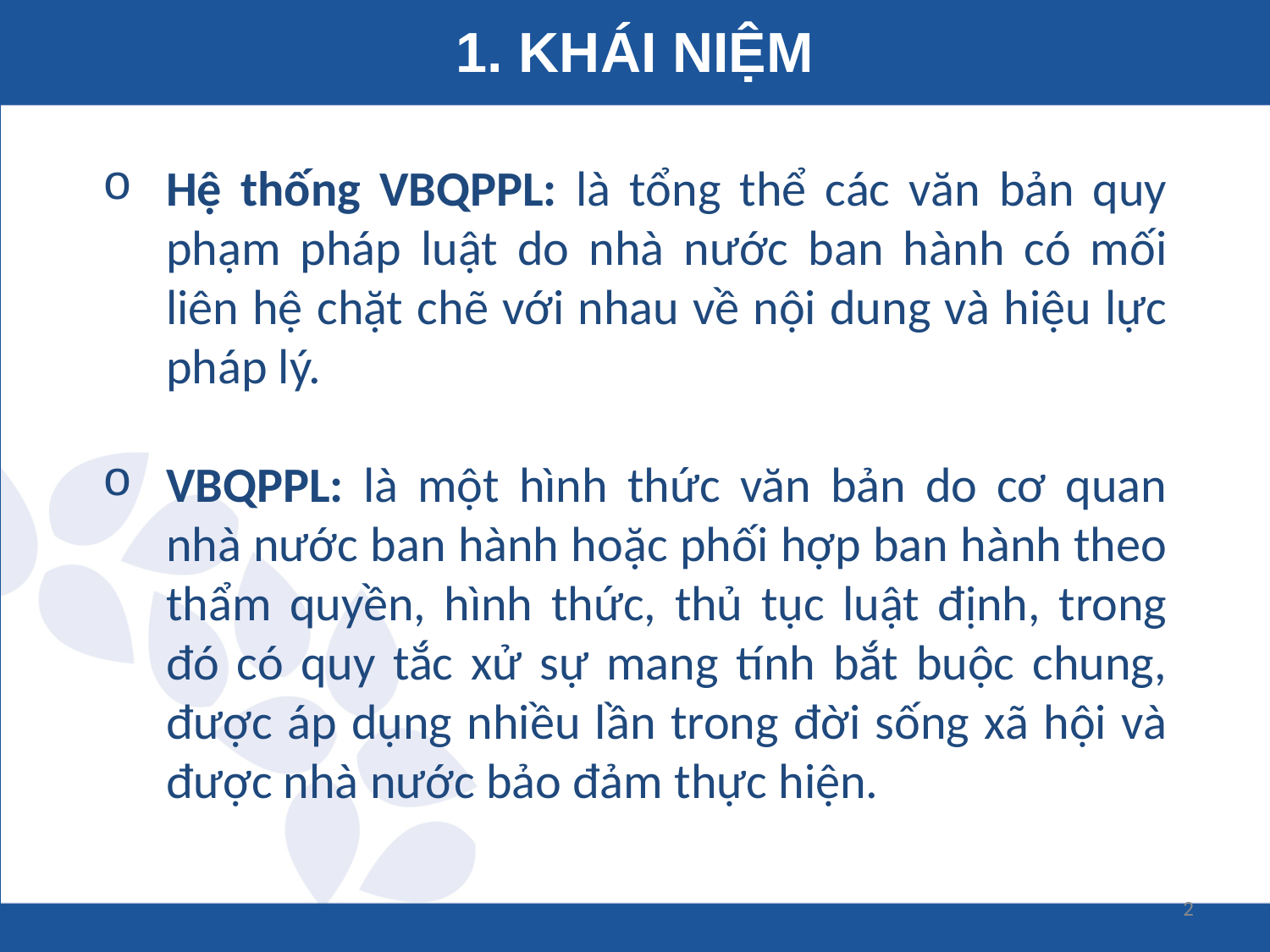

# 1. KHÁI NIỆM
Hệ thống VBQPPL: là tổng thể các văn bản quy phạm pháp luật do nhà nước ban hành có mối liên hệ chặt chẽ với nhau về nội dung và hiệu lực pháp lý.

VBQPPL: là một hình thức văn bản do cơ quan nhà nước ban hành hoặc phối hợp ban hành theo thẩm quyền, hình thức, thủ tục luật định, trong đó có quy tắc xử sự mang tính bắt buộc chung, được áp dụng nhiều lần trong đời sống xã hội và được nhà nước bảo đảm thực hiện.
2